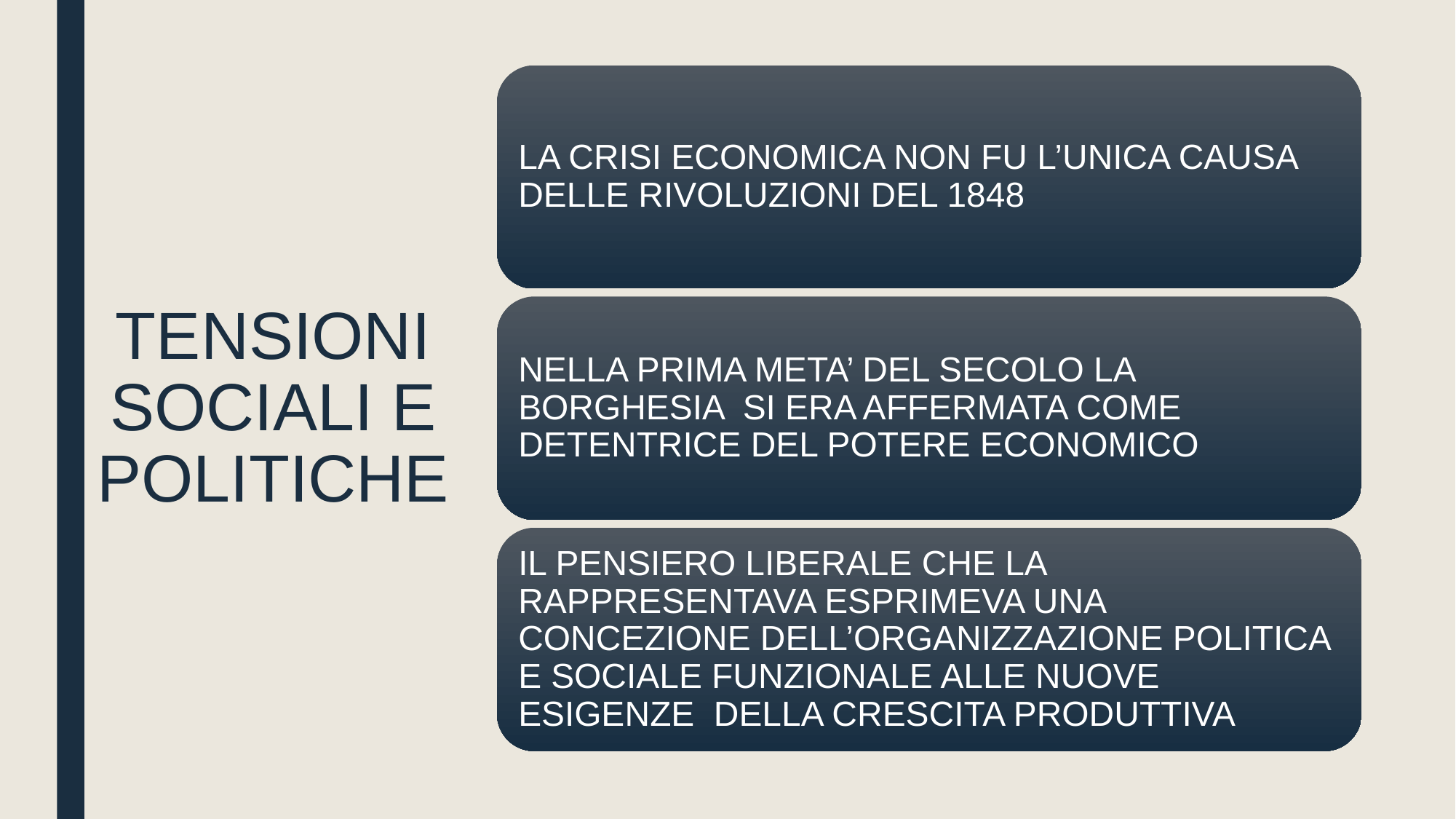

LA CRISI ECONOMICA NON FU L’UNICA CAUSA DELLE RIVOLUZIONI DEL 1848
NELLA PRIMA META’ DEL SECOLO LA BORGHESIA  SI ERA AFFERMATA COME DETENTRICE DEL POTERE ECONOMICO
IL PENSIERO LIBERALE CHE LA RAPPRESENTAVA ESPRIMEVA UNA CONCEZIONE DELL’ORGANIZZAZIONE POLITICA E SOCIALE FUNZIONALE ALLE NUOVE ESIGENZE  DELLA CRESCITA PRODUTTIVA
# TENSIONI SOCIALI E POLITICHE